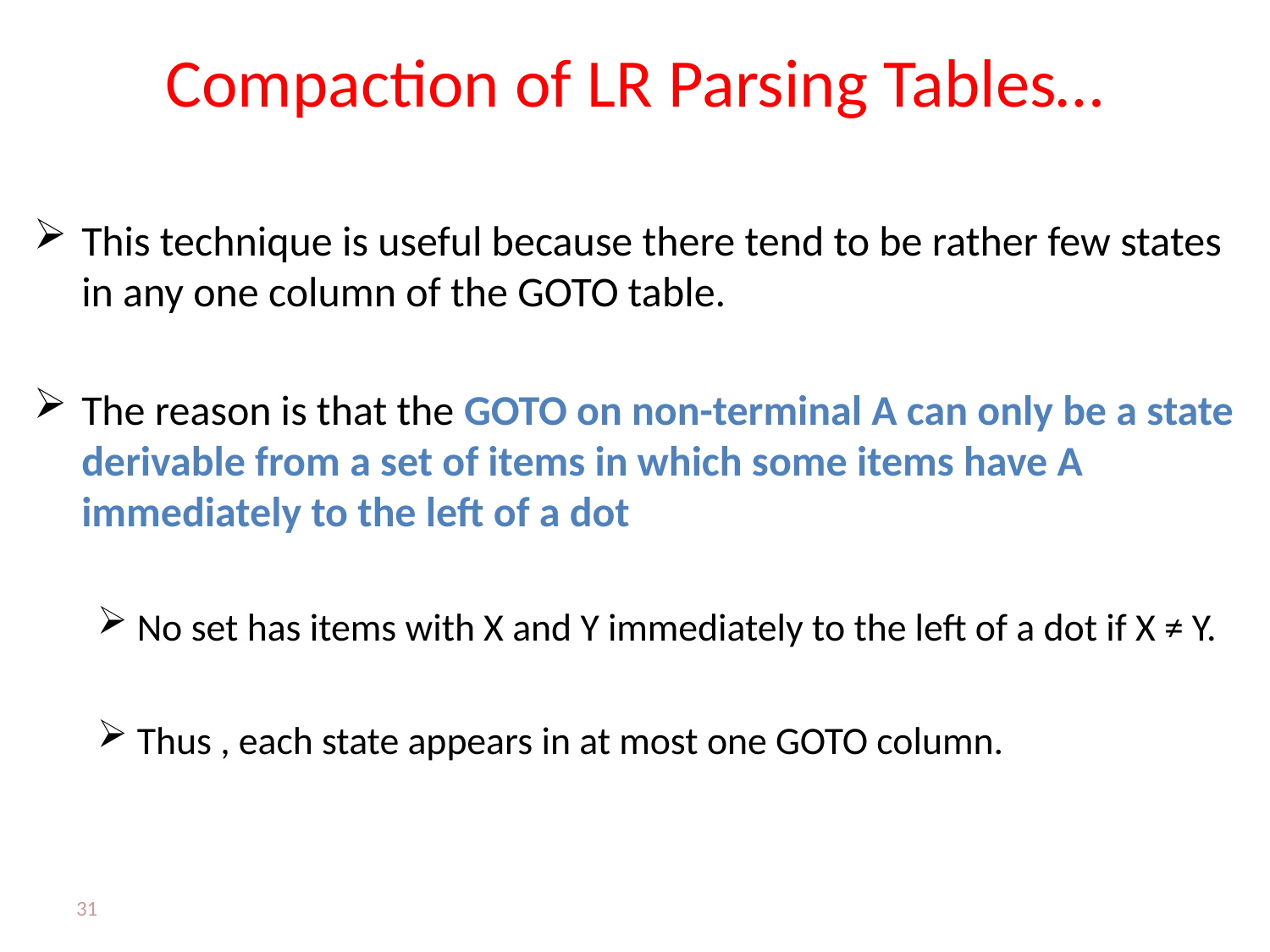

# Compaction of LR Parsing Tables…

This technique is useful because there tend to be rather few states in any one column of the GOTO table.

The reason is that the GOTO on non-terminal A can only be a state derivable from a set of items in which some items have A immediately to the left of a dot

No set has items with X and Y immediately to the left of a dot if X ≠ Y.

Thus , each state appears in at most one GOTO column.
31